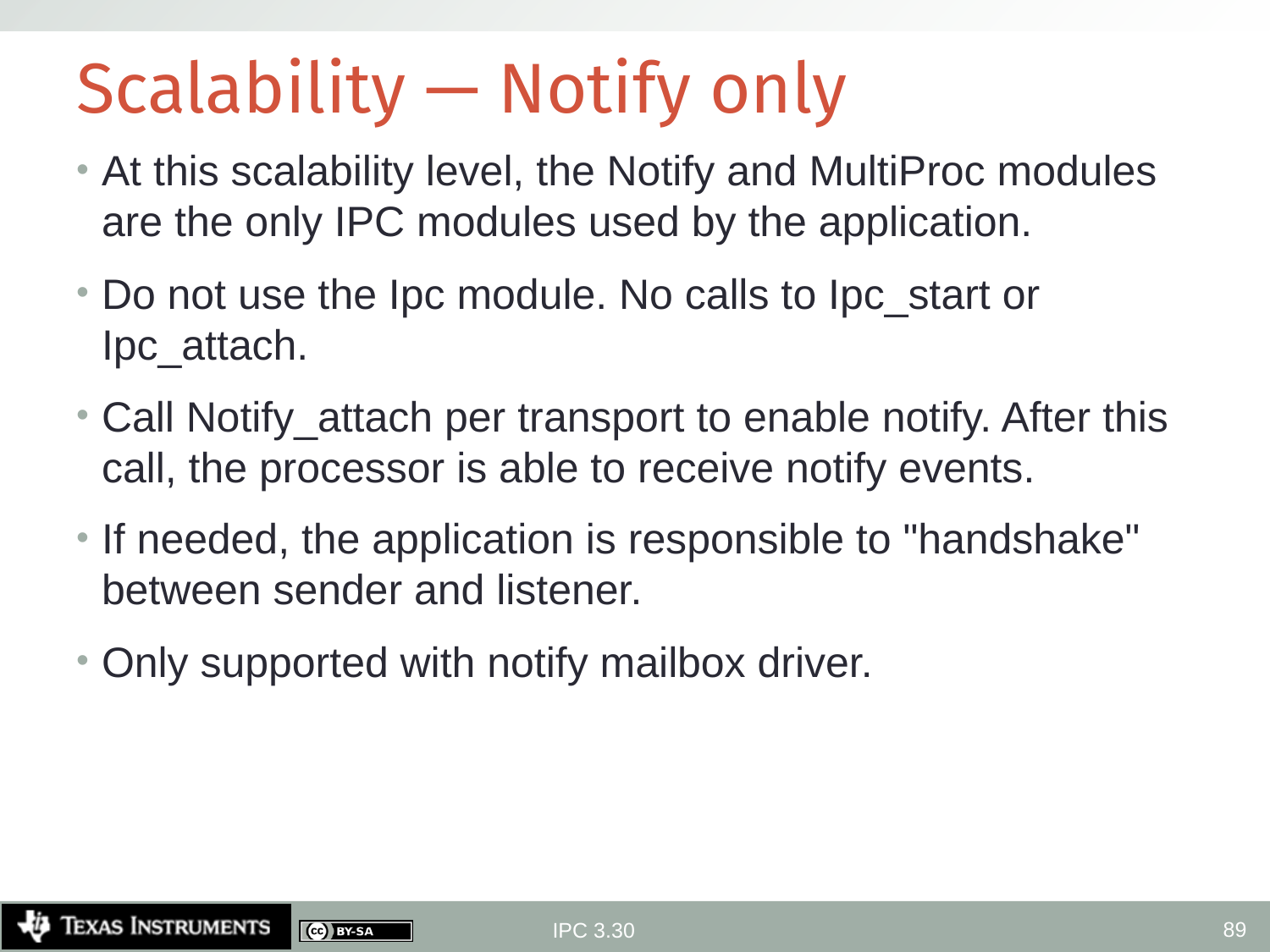

# Scalability — Notify only
At this scalability level, the Notify and MultiProc modules are the only IPC modules used by the application.
Do not use the Ipc module. No calls to Ipc_start or Ipc_attach.
Call Notify_attach per transport to enable notify. After this call, the processor is able to receive notify events.
If needed, the application is responsible to "handshake" between sender and listener.
Only supported with notify mailbox driver.
89
IPC 3.30